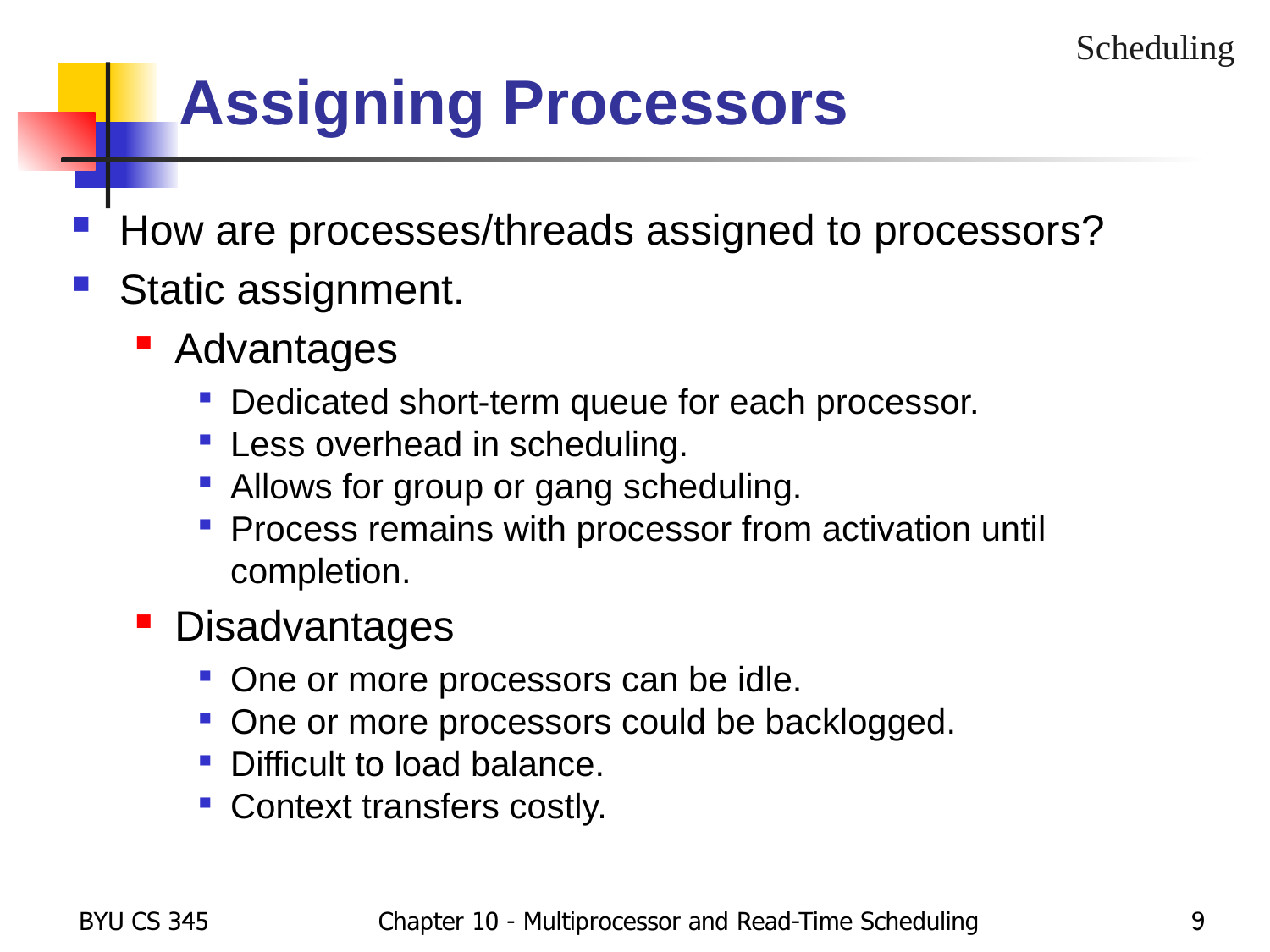

Scheduling
Assigning Processors
How are processes/threads assigned to processors?
Static assignment.
Advantages
Dedicated short-term queue for each processor.
Less overhead in scheduling.
Allows for group or gang scheduling.
Process remains with processor from activation until completion.
Disadvantages
One or more processors can be idle.
One or more processors could be backlogged.
Difficult to load balance.
Context transfers costly.
BYU CS 345
Chapter 10 - Multiprocessor and Read-Time Scheduling
9